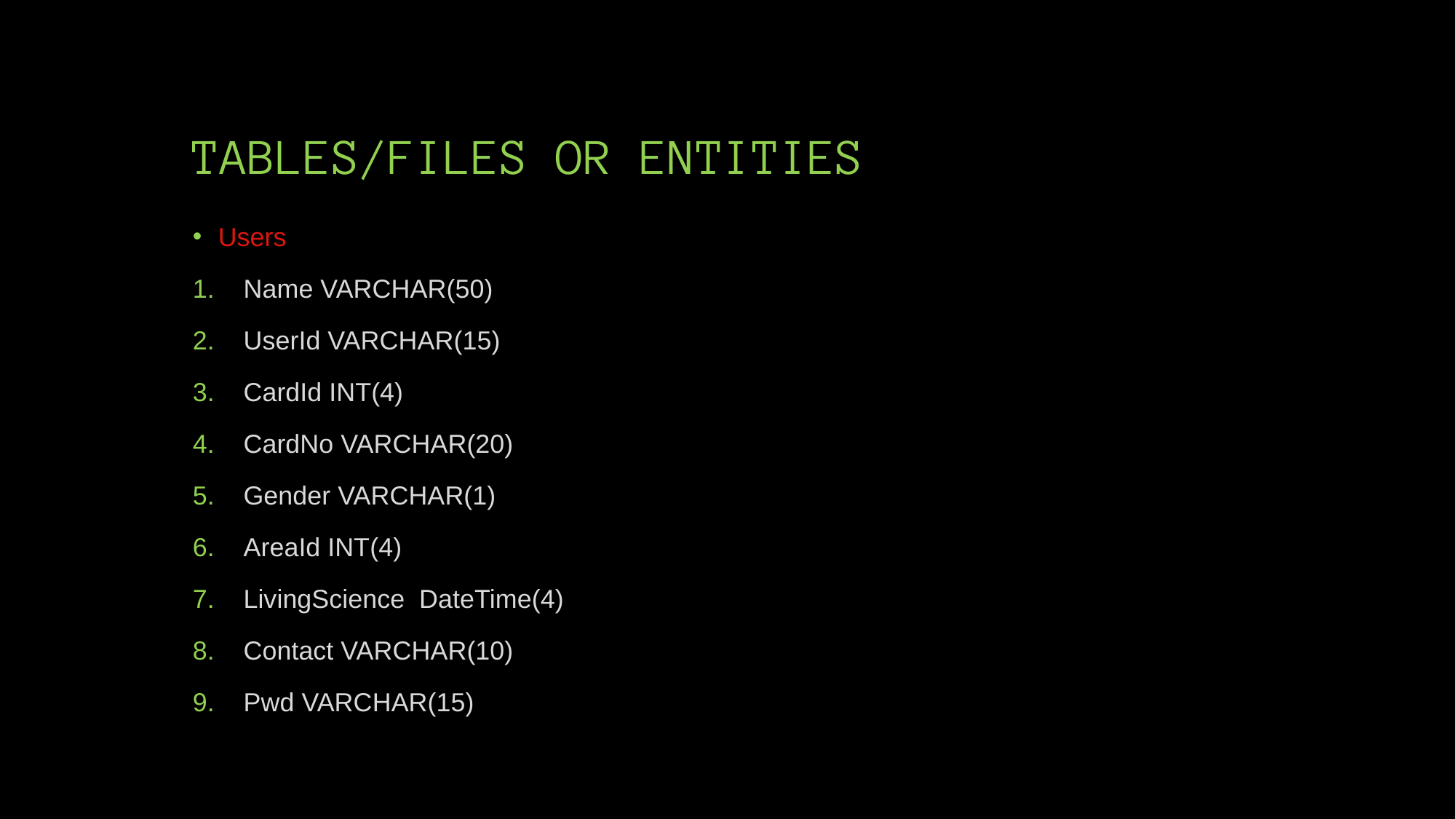

# TABLES/FILES OR ENTITIES
Users
Name VARCHAR(50)
UserId VARCHAR(15)
CardId INT(4)
CardNo VARCHAR(20)
Gender VARCHAR(1)
AreaId INT(4)
LivingScience  DateTime(4)
Contact VARCHAR(10)
Pwd VARCHAR(15)